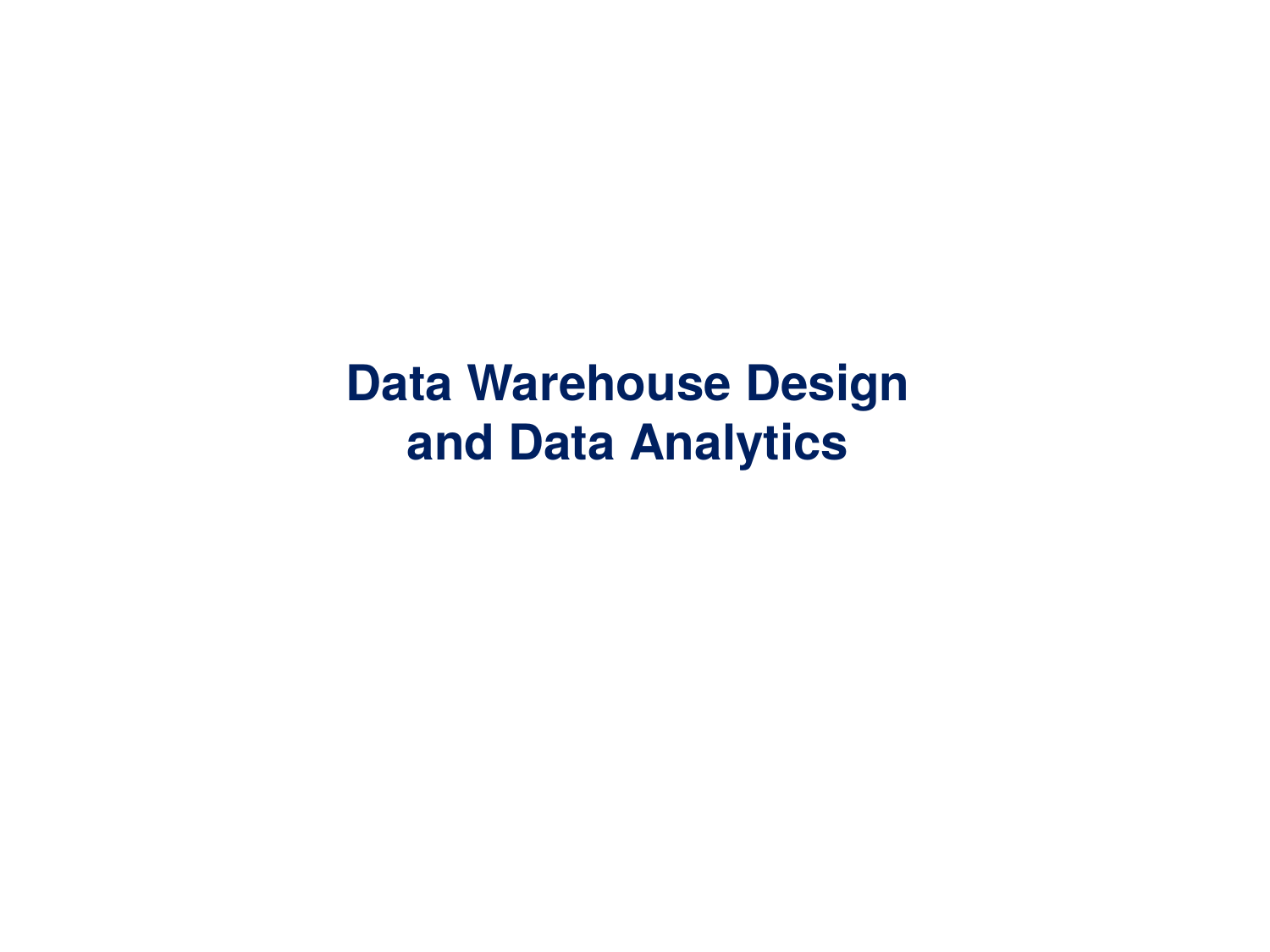

# Data Warehouse Design and Data Analytics